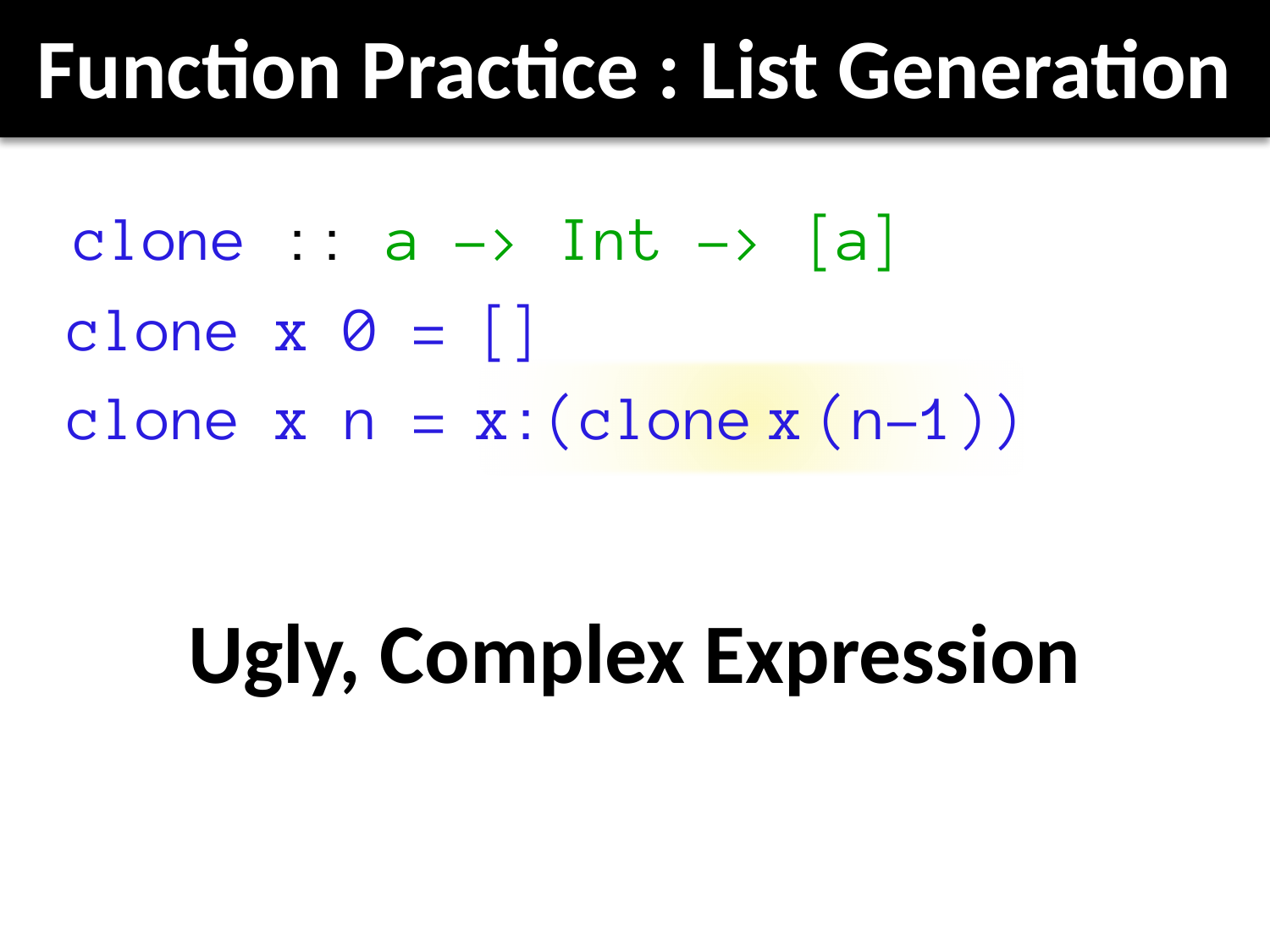

# Function Practice : List Generation
clone :: a -> Int -> [a]
clone x 0 =
[]

clone x n =
x:(clone x (n-1))
Ugly, Complex Expression